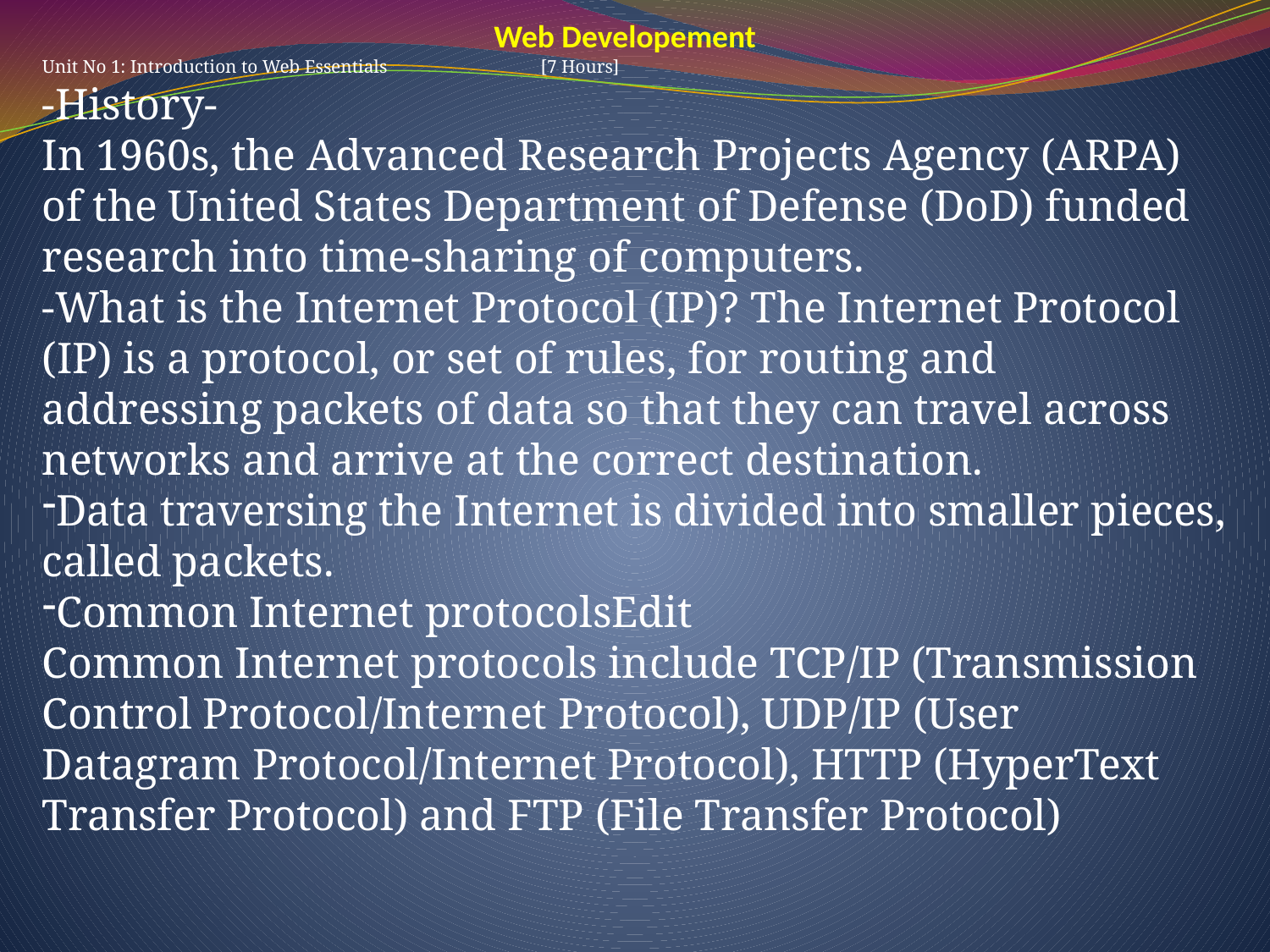

Web Developement
Unit No 1: Introduction to Web Essentials                                 [7 Hours]
-History-
In 1960s, the Advanced Research Projects Agency (ARPA) of the United States Department of Defense (DoD) funded research into time-sharing of computers.
-What is the Internet Protocol (IP)? The Internet Protocol (IP) is a protocol, or set of rules, for routing and addressing packets of data so that they can travel across networks and arrive at the correct destination.
Data traversing the Internet is divided into smaller pieces, called packets.
Common Internet protocolsEdit
Common Internet protocols include TCP/IP (Transmission Control Protocol/Internet Protocol), UDP/IP (User Datagram Protocol/Internet Protocol), HTTP (HyperText Transfer Protocol) and FTP (File Transfer Protocol)